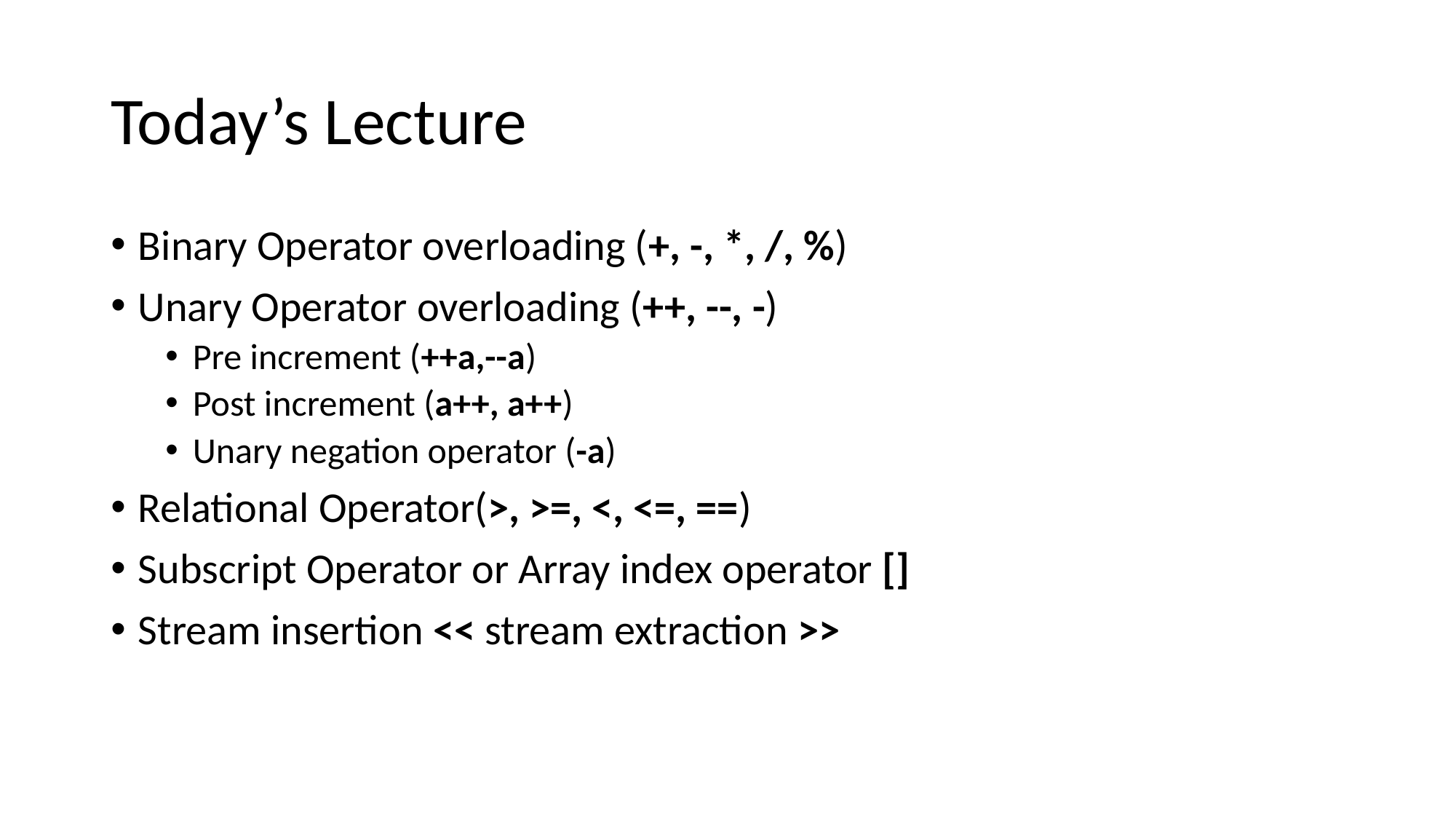

# Today’s Lecture
Binary Operator overloading (+, -, *, /, %)
Unary Operator overloading (++, --, -)
Pre increment (++a,--a)
Post increment (a++, a++)
Unary negation operator (-a)
Relational Operator(>, >=, <, <=, ==)
Subscript Operator or Array index operator []
Stream insertion << stream extraction >>